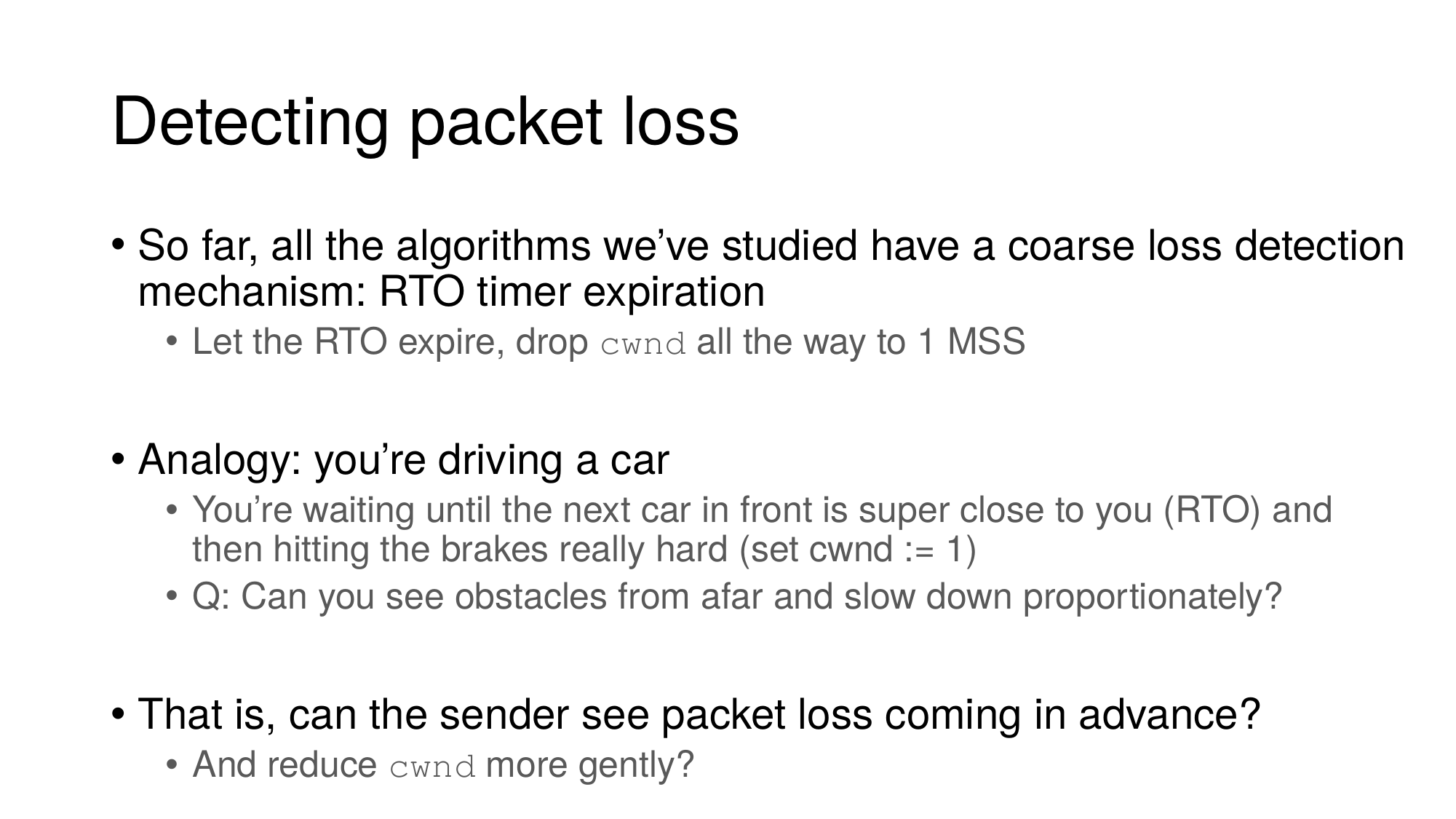

# Detecting packet loss
So far, all the algorithms we’ve studied have a coarse loss detection mechanism: RTO timer expiration
Let the RTO expire, drop cwnd all the way to 1 MSS

Analogy: you’re driving a car
You’re waiting until the next car in front is super close to you (RTO) and then hitting the brakes really hard (set cwnd := 1)
Q: Can you see obstacles from afar and slow down proportionately?

That is, can the sender see packet loss coming in advance?
And reduce cwnd more gently?